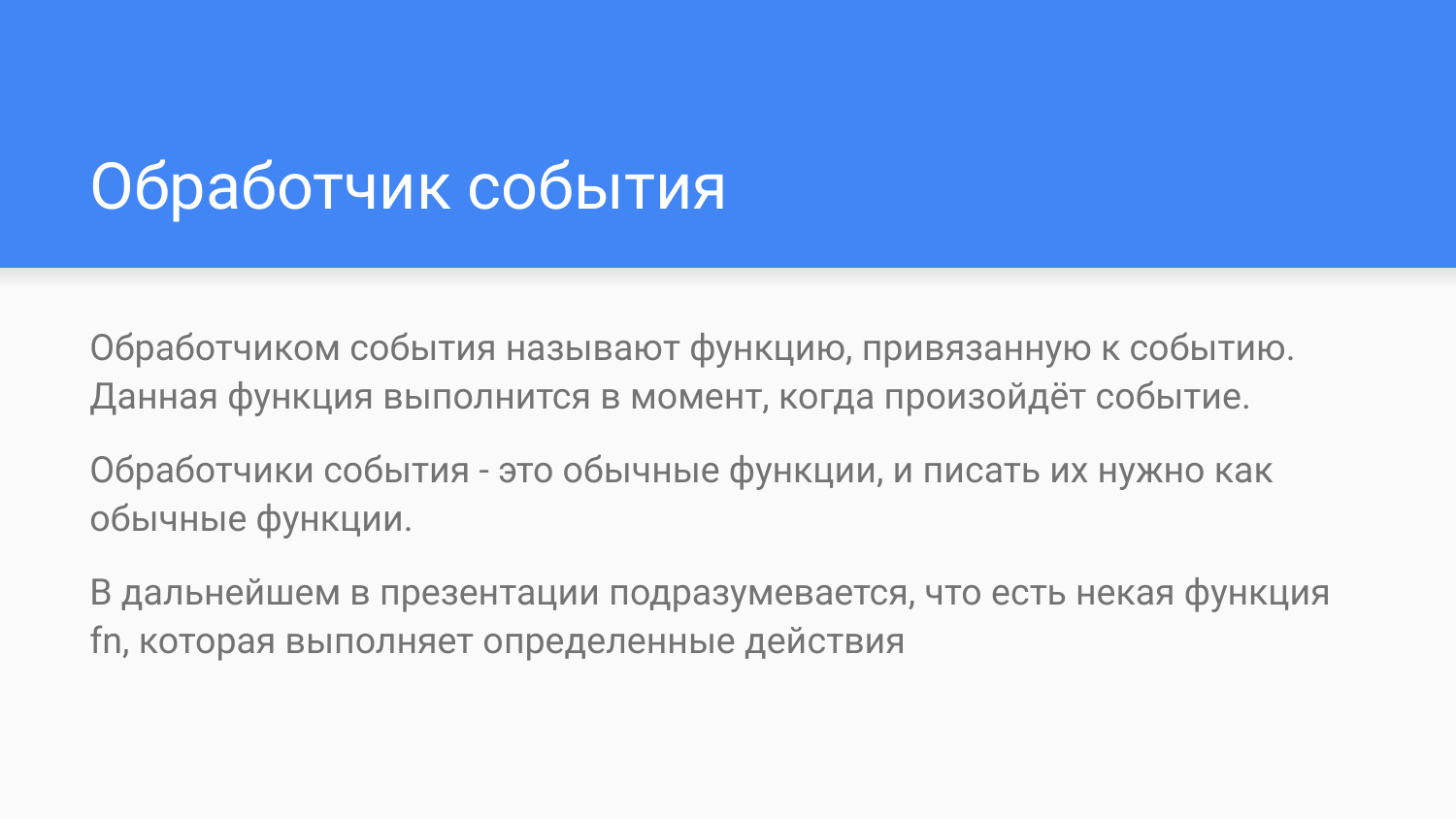

# Обработчик события
Обработчиком события называют функцию, привязанную к событию. Данная функция выполнится в момент, когда произойдёт событие.
Обработчики события - это обычные функции, и писать их нужно как обычные функции.
В дальнейшем в презентации подразумевается, что есть некая функция fn, которая выполняет определенные действия